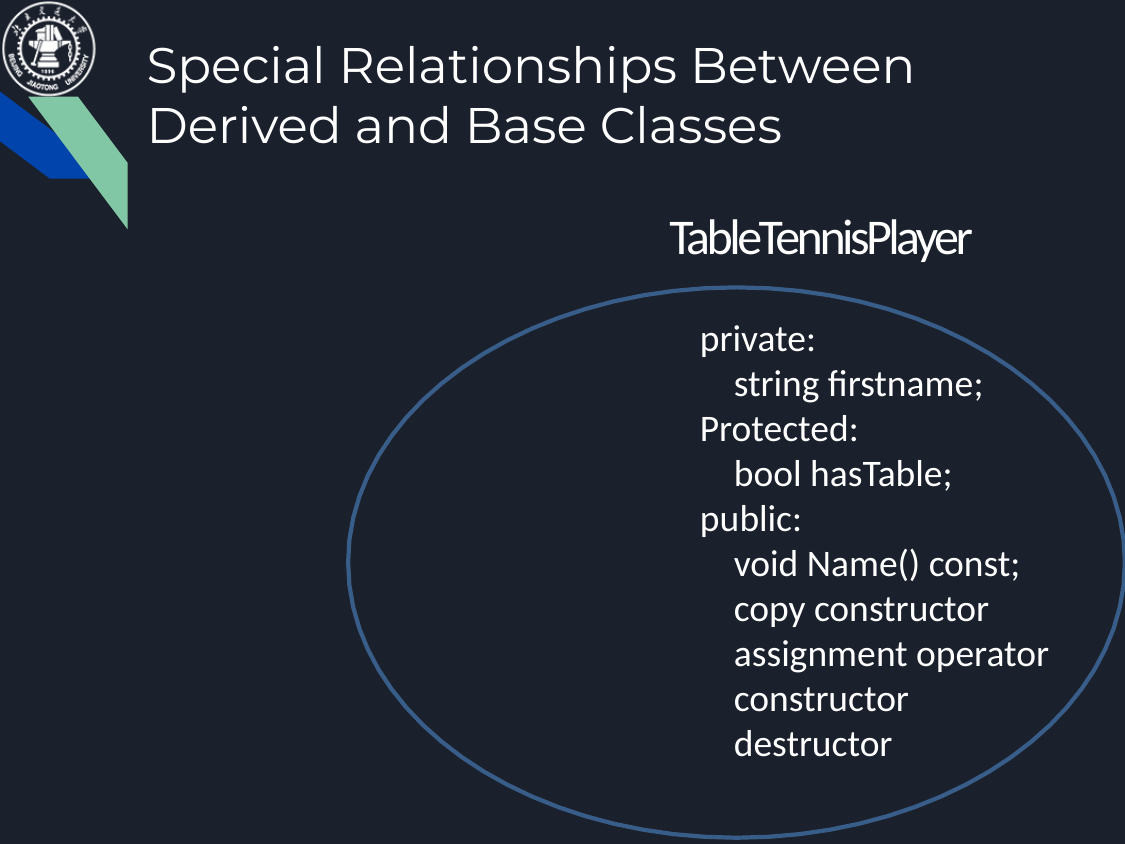

# Special Relationships Between Derived and Base Classes
TableTennisPlayer

private:
    string firstname;
Protected:
    bool hasTable;
public:
    void Name() const;
    copy constructor
    assignment operator
    constructor
    destructor